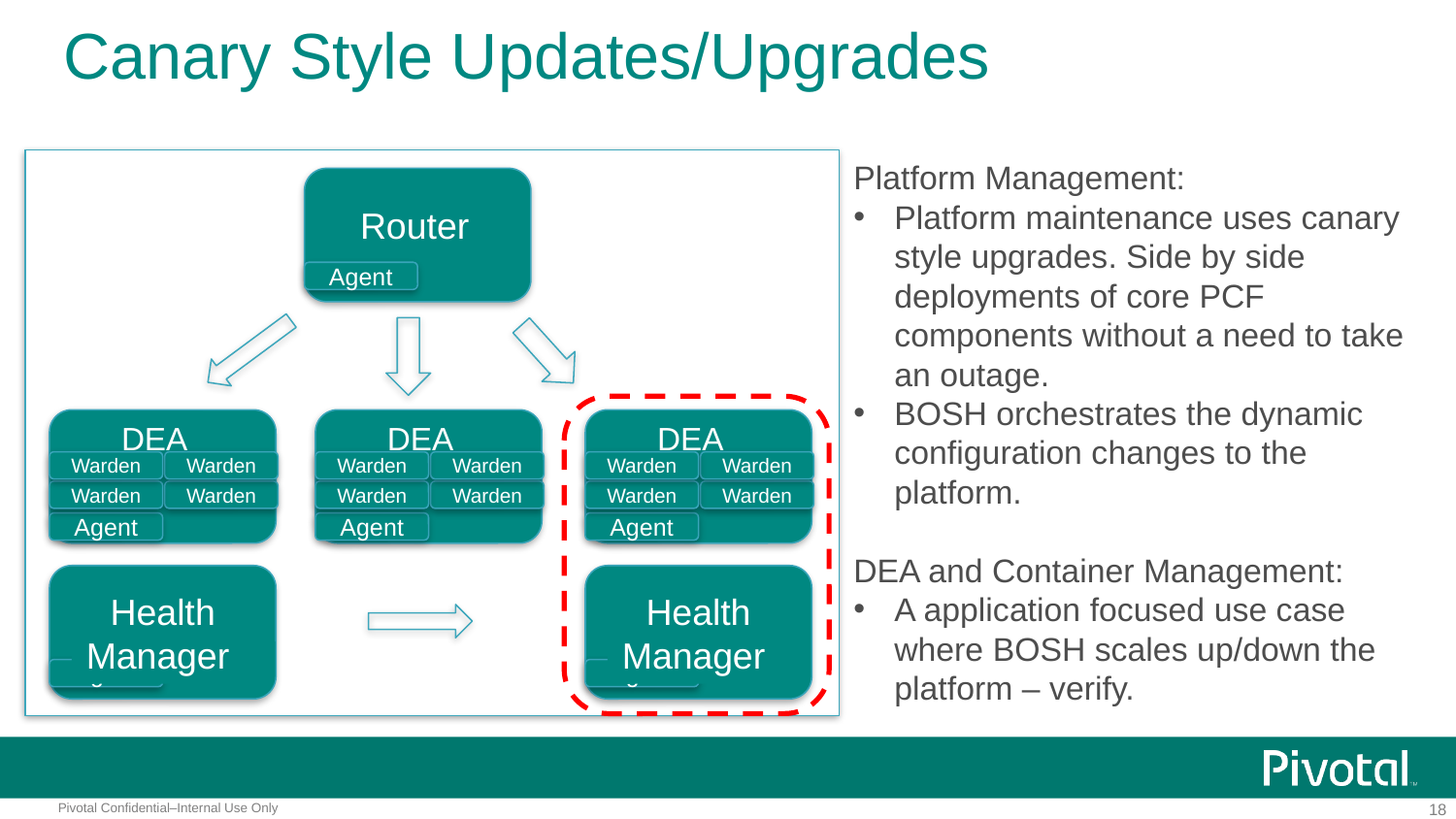

# Canary Style Updates/Upgrades

Platform Management:
Platform maintenance uses canary style upgrades. Side by side deployments of core PCF components without a need to take an outage.
BOSH orchestrates the dynamic configuration changes to the platform.

DEA and Container Management:
A application focused use case where BOSH scales up/down the platform – verify.

Router
Agent

DEA
Warden
Warden
Warden
Warden
Agent

DEA
Warden
Warden
Warden
Warden
Agent

DEA
Warden
Warden
Warden
Warden
Agent

Health
Manager
Agent

Health
Manager
Agent